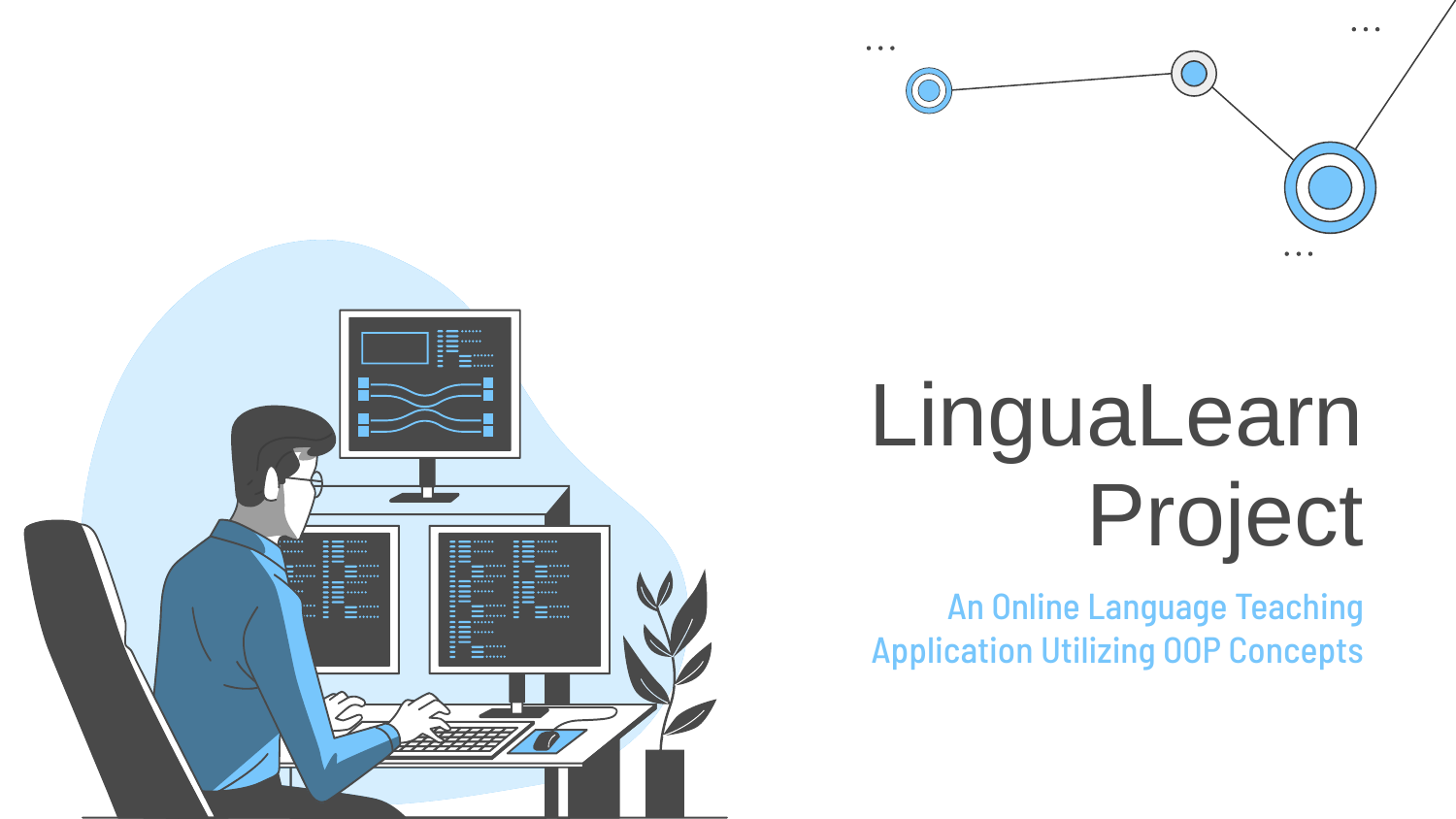

# LinguaLearn Project
An Online Language Teaching Application Utilizing OOP Concepts